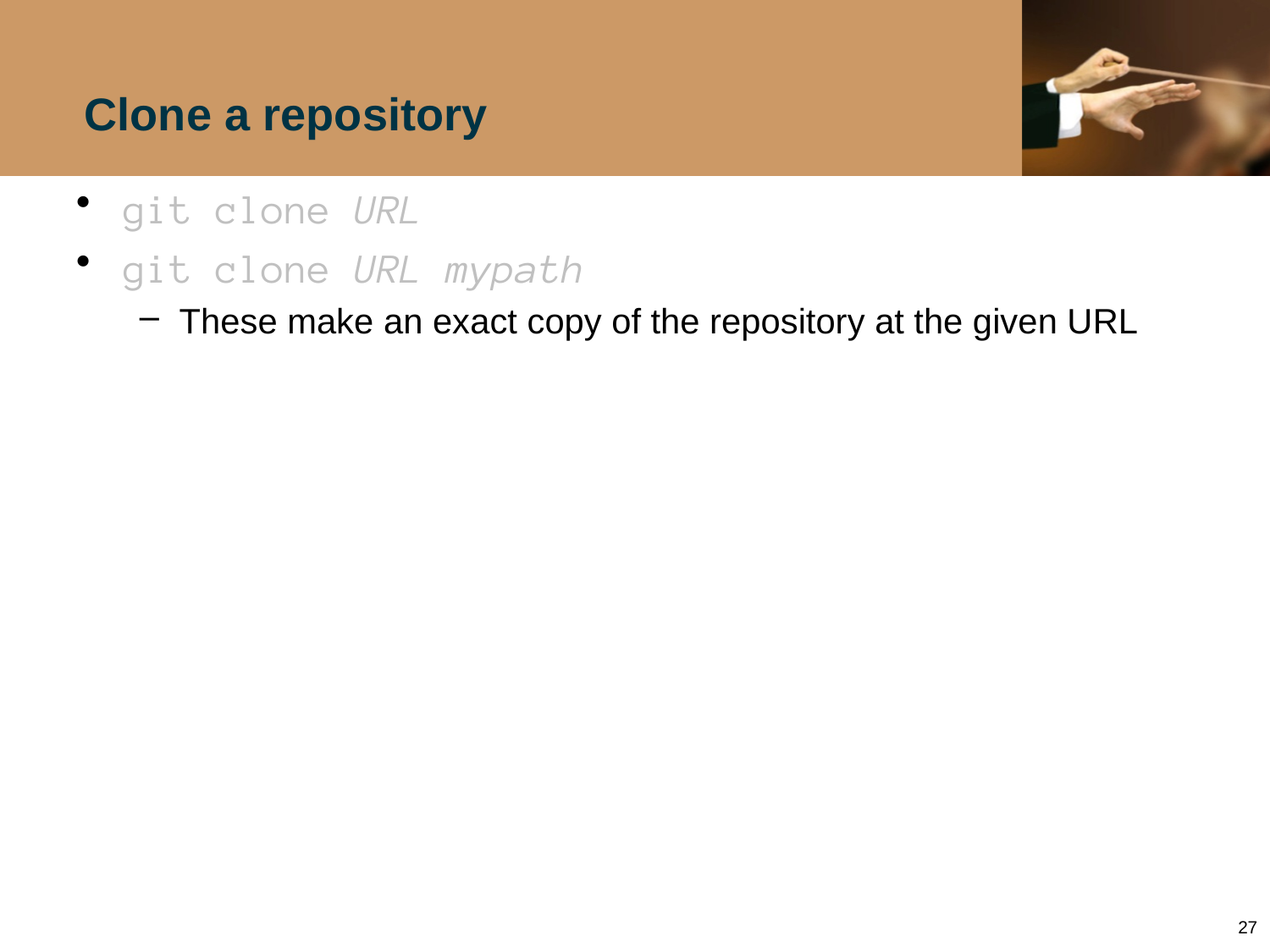

# Clone a repository
git clone URL
git clone URL mypath
These make an exact copy of the repository at the given URL

27